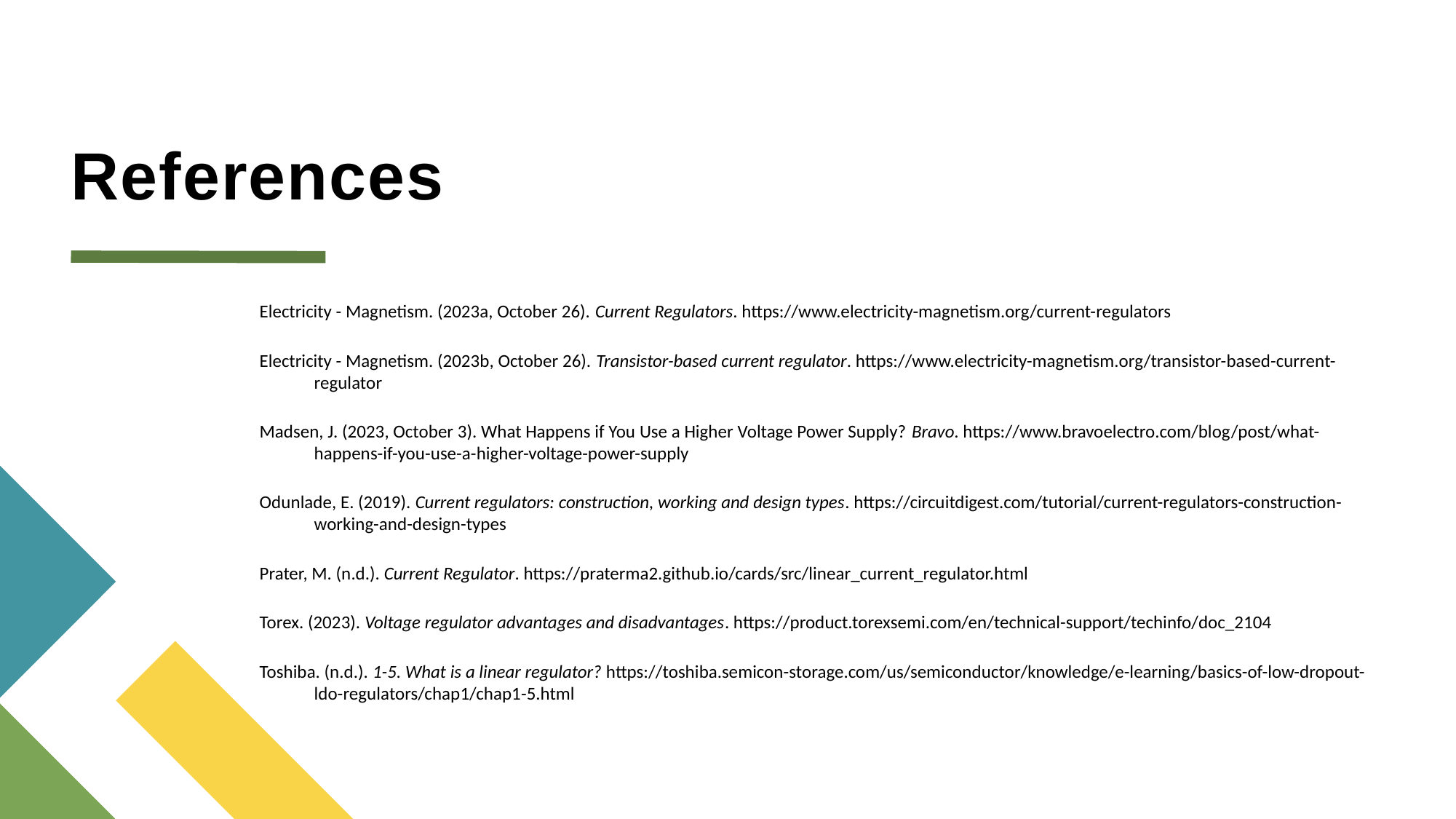

# References
Electricity - Magnetism. (2023a, October 26). Current Regulators. https://www.electricity-magnetism.org/current-regulators
Electricity - Magnetism. (2023b, October 26). Transistor-based current regulator. https://www.electricity-magnetism.org/transistor-based-current-regulator
Madsen, J. (2023, October 3). What Happens if You Use a Higher Voltage Power Supply? Bravo. https://www.bravoelectro.com/blog/post/what-happens-if-you-use-a-higher-voltage-power-supply
Odunlade, E. (2019). Current regulators: construction, working and design types. https://circuitdigest.com/tutorial/current-regulators-construction-working-and-design-types
Prater, M. (n.d.). Current Regulator. https://praterma2.github.io/cards/src/linear_current_regulator.html
Torex. (2023). Voltage regulator advantages and disadvantages. https://product.torexsemi.com/en/technical-support/techinfo/doc_2104
Toshiba. (n.d.). 1-5. What is a linear regulator? https://toshiba.semicon-storage.com/us/semiconductor/knowledge/e-learning/basics-of-low-dropout-ldo-regulators/chap1/chap1-5.html